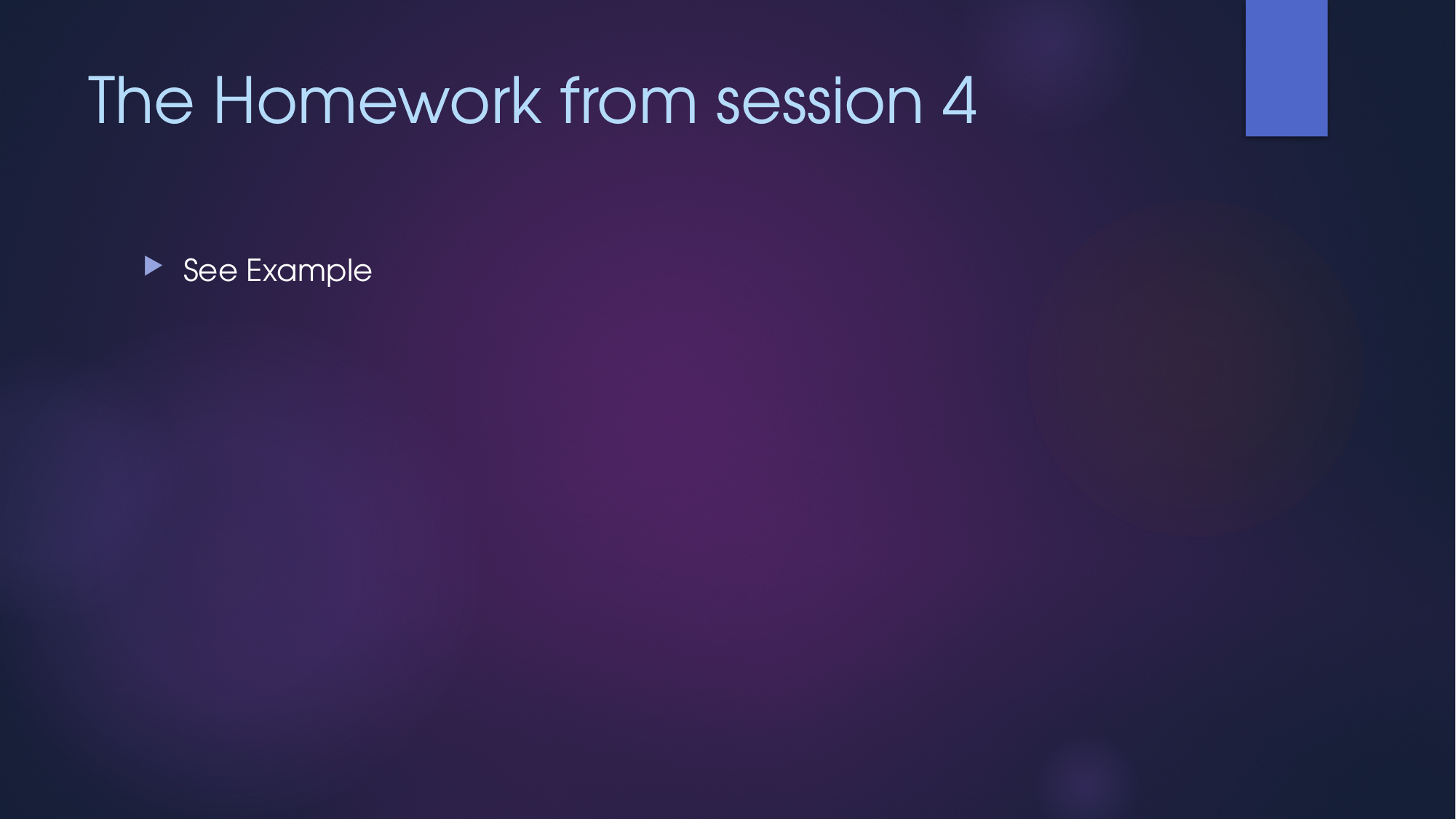

# The Homework from session 4
See Example